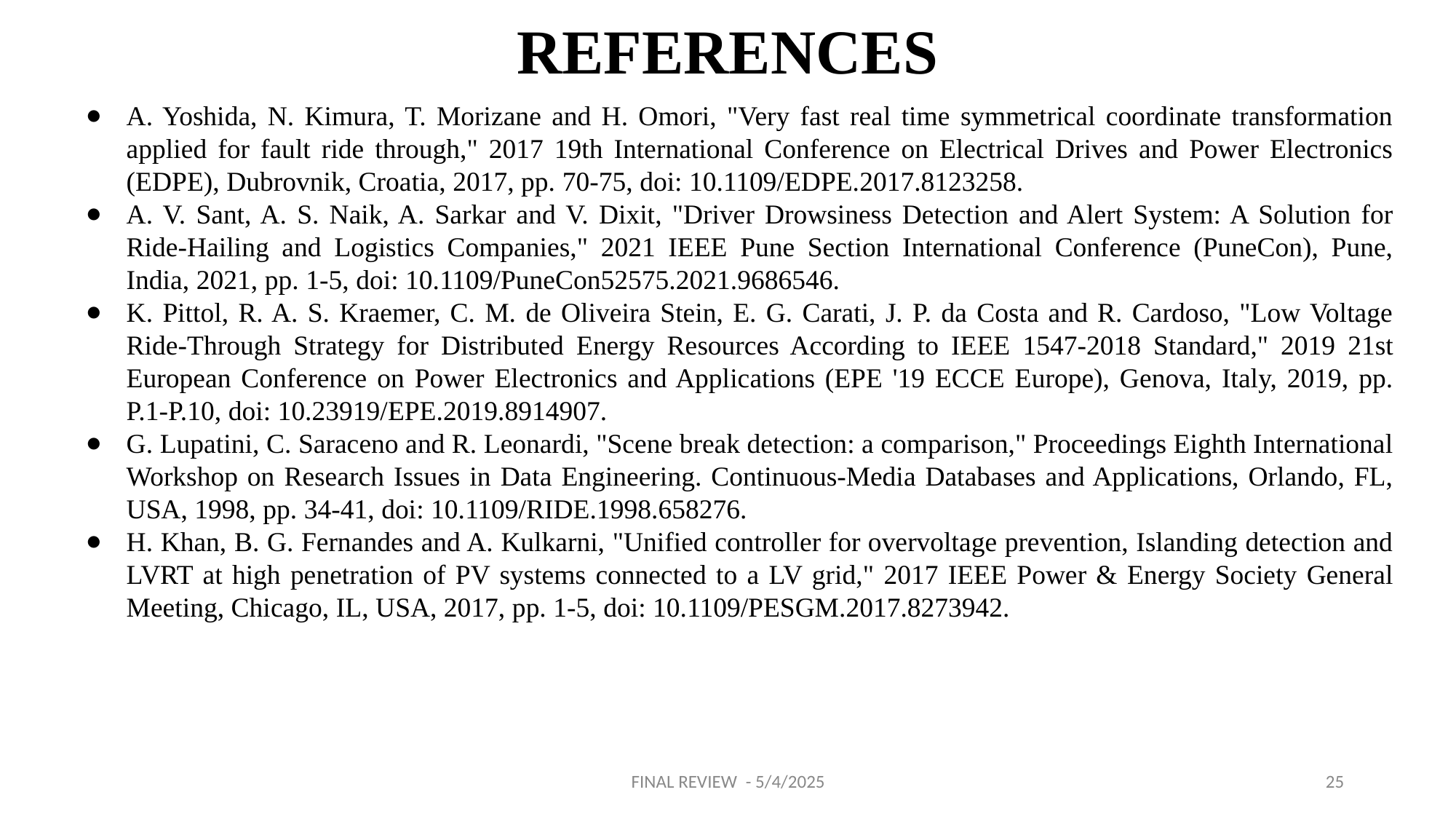

# REFERENCES
A. Yoshida, N. Kimura, T. Morizane and H. Omori, "Very fast real time symmetrical coordinate transformation applied for fault ride through," 2017 19th International Conference on Electrical Drives and Power Electronics (EDPE), Dubrovnik, Croatia, 2017, pp. 70-75, doi: 10.1109/EDPE.2017.8123258.
A. V. Sant, A. S. Naik, A. Sarkar and V. Dixit, "Driver Drowsiness Detection and Alert System: A Solution for Ride-Hailing and Logistics Companies," 2021 IEEE Pune Section International Conference (PuneCon), Pune, India, 2021, pp. 1-5, doi: 10.1109/PuneCon52575.2021.9686546.
K. Pittol, R. A. S. Kraemer, C. M. de Oliveira Stein, E. G. Carati, J. P. da Costa and R. Cardoso, "Low Voltage Ride-Through Strategy for Distributed Energy Resources According to IEEE 1547-2018 Standard," 2019 21st European Conference on Power Electronics and Applications (EPE '19 ECCE Europe), Genova, Italy, 2019, pp. P.1-P.10, doi: 10.23919/EPE.2019.8914907.
G. Lupatini, C. Saraceno and R. Leonardi, "Scene break detection: a comparison," Proceedings Eighth International Workshop on Research Issues in Data Engineering. Continuous-Media Databases and Applications, Orlando, FL, USA, 1998, pp. 34-41, doi: 10.1109/RIDE.1998.658276.
H. Khan, B. G. Fernandes and A. Kulkarni, "Unified controller for overvoltage prevention, Islanding detection and LVRT at high penetration of PV systems connected to a LV grid," 2017 IEEE Power & Energy Society General Meeting, Chicago, IL, USA, 2017, pp. 1-5, doi: 10.1109/PESGM.2017.8273942.

FINAL REVIEW  - 5/4/2025
25